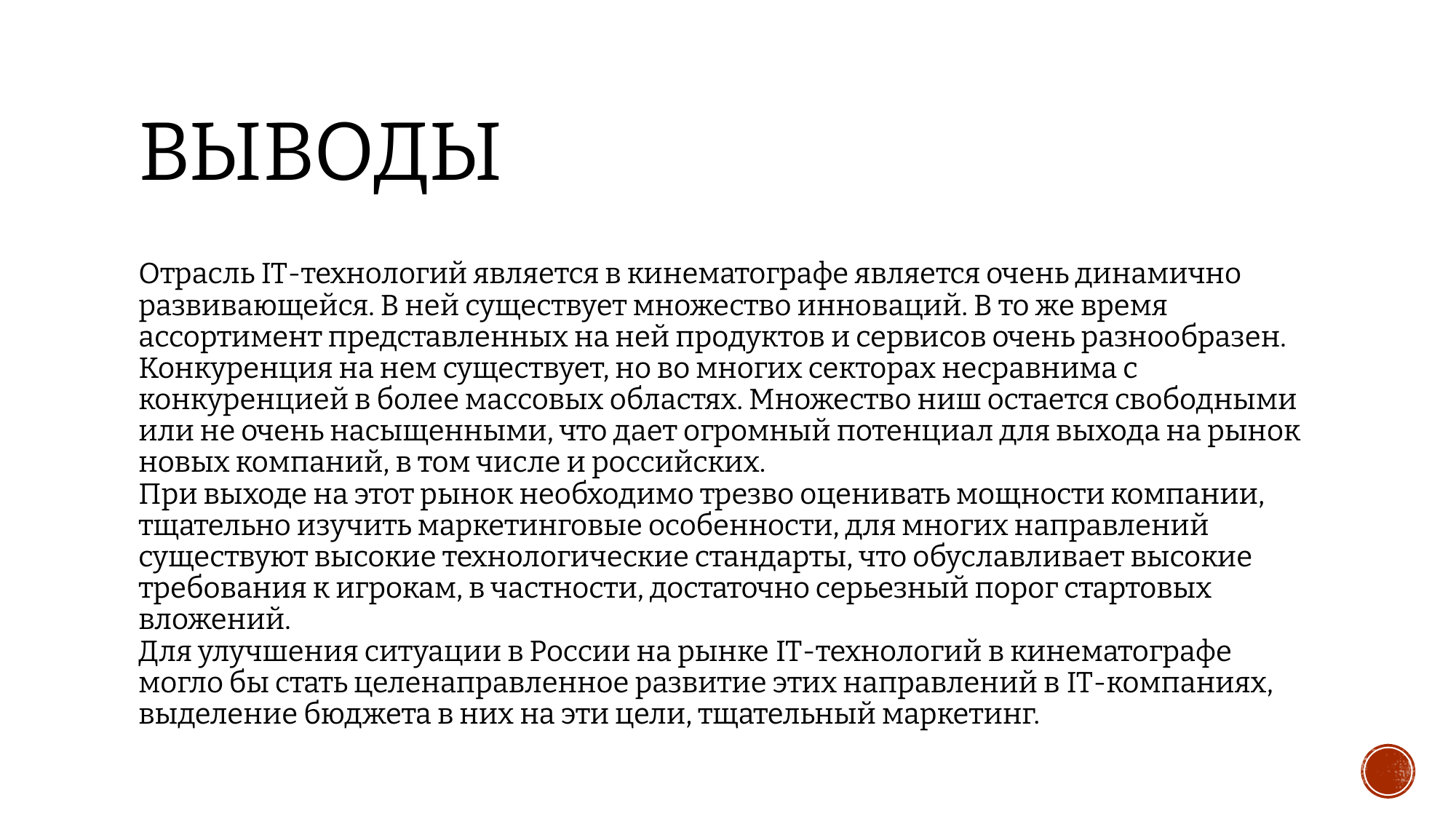

# Выводы
Отрасль IT-технологий является в кинематографе является очень динамично развивающейся. В ней существует множество инноваций. В то же время ассортимент представленных на ней продуктов и сервисов очень разнообразен. Конкуренция на нем существует, но во многих секторах несравнима с конкуренцией в более массовых областях. Множество ниш остается свободными или не очень насыщенными, что дает огромный потенциал для выхода на рынок новых компаний, в том числе и российских.
При выходе на этот рынок необходимо трезво оценивать мощности компании, тщательно изучить маркетинговые особенности, для многих направлений существуют высокие технологические стандарты, что обуславливает высокие требования к игрокам, в частности, достаточно серьезный порог стартовых вложений.
Для улучшения ситуации в России на рынке IT-технологий в кинематографе могло бы стать целенаправленное развитие этих направлений в IT-компаниях, выделение бюджета в них на эти цели, тщательный маркетинг.